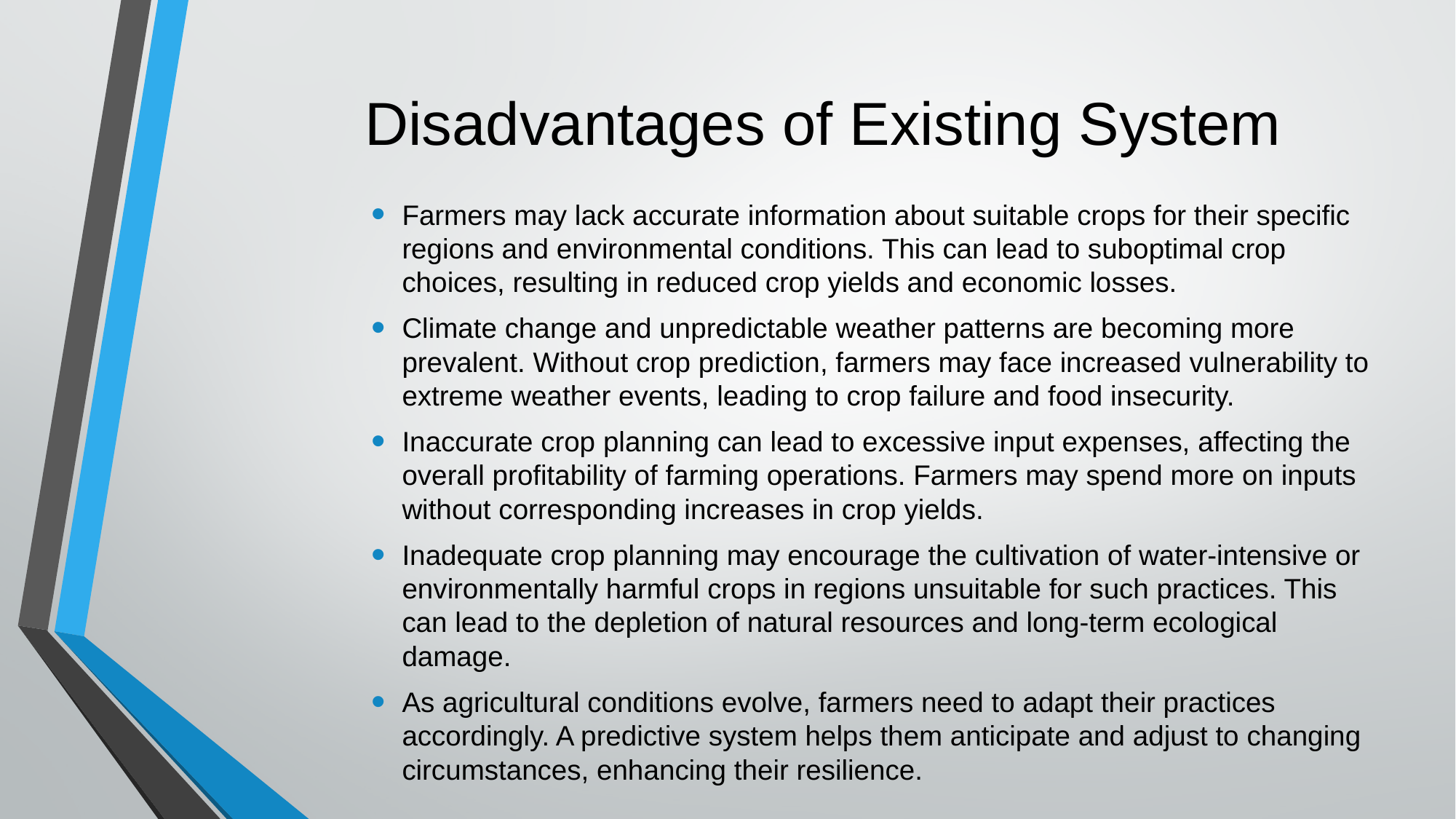

# Disadvantages of Existing System
Farmers may lack accurate information about suitable crops for their specific regions and environmental conditions. This can lead to suboptimal crop choices, resulting in reduced crop yields and economic losses.
Climate change and unpredictable weather patterns are becoming more prevalent. Without crop prediction, farmers may face increased vulnerability to extreme weather events, leading to crop failure and food insecurity.
Inaccurate crop planning can lead to excessive input expenses, affecting the overall profitability of farming operations. Farmers may spend more on inputs without corresponding increases in crop yields.
Inadequate crop planning may encourage the cultivation of water-intensive or environmentally harmful crops in regions unsuitable for such practices. This can lead to the depletion of natural resources and long-term ecological damage.
As agricultural conditions evolve, farmers need to adapt their practices accordingly. A predictive system helps them anticipate and adjust to changing circumstances, enhancing their resilience.